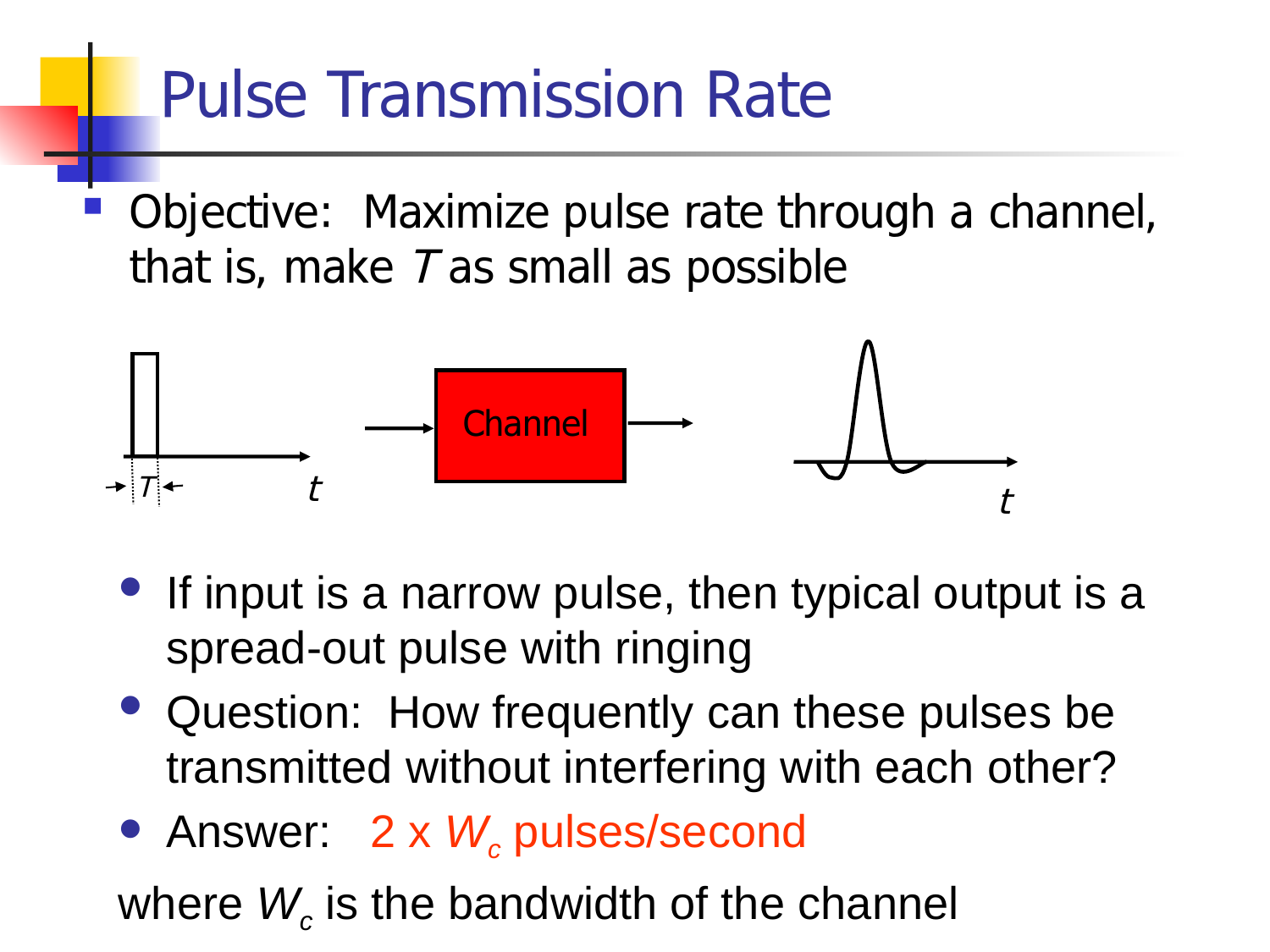

# Pulse Transmission Rate
Objective:  Maximize pulse rate through a channel, that is, make T as small as possible

Channel

t

T
t

If input is a narrow pulse, then typical output is a spread-out pulse with ringing
Question:  How frequently can these pulses be transmitted without interfering with each other?
Answer:   2 x Wc pulses/second
where Wc is the bandwidth of the channel